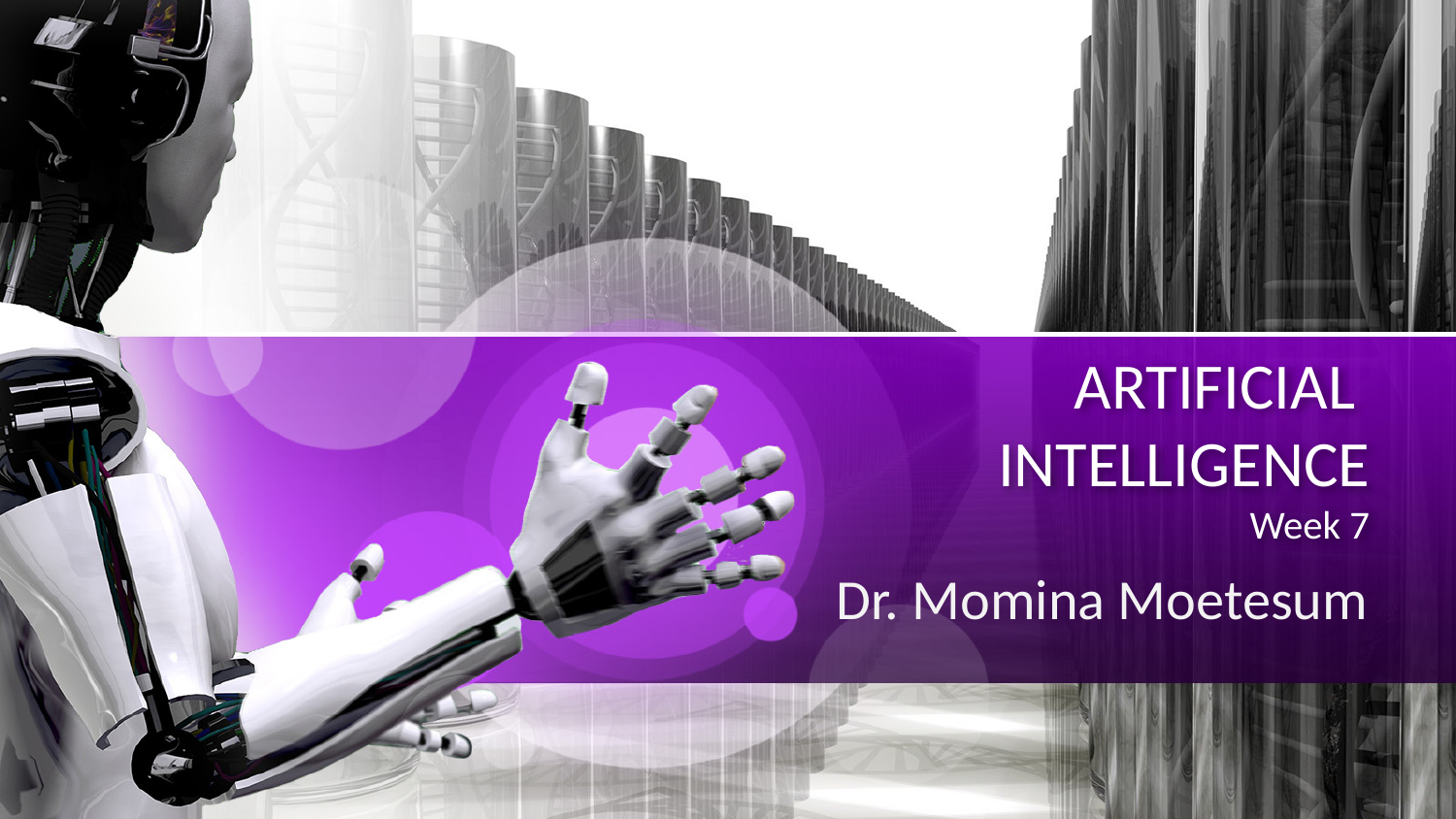

# ARTIFICIAL INTELLIGENCE Week 7
Dr. Momina Moetesum